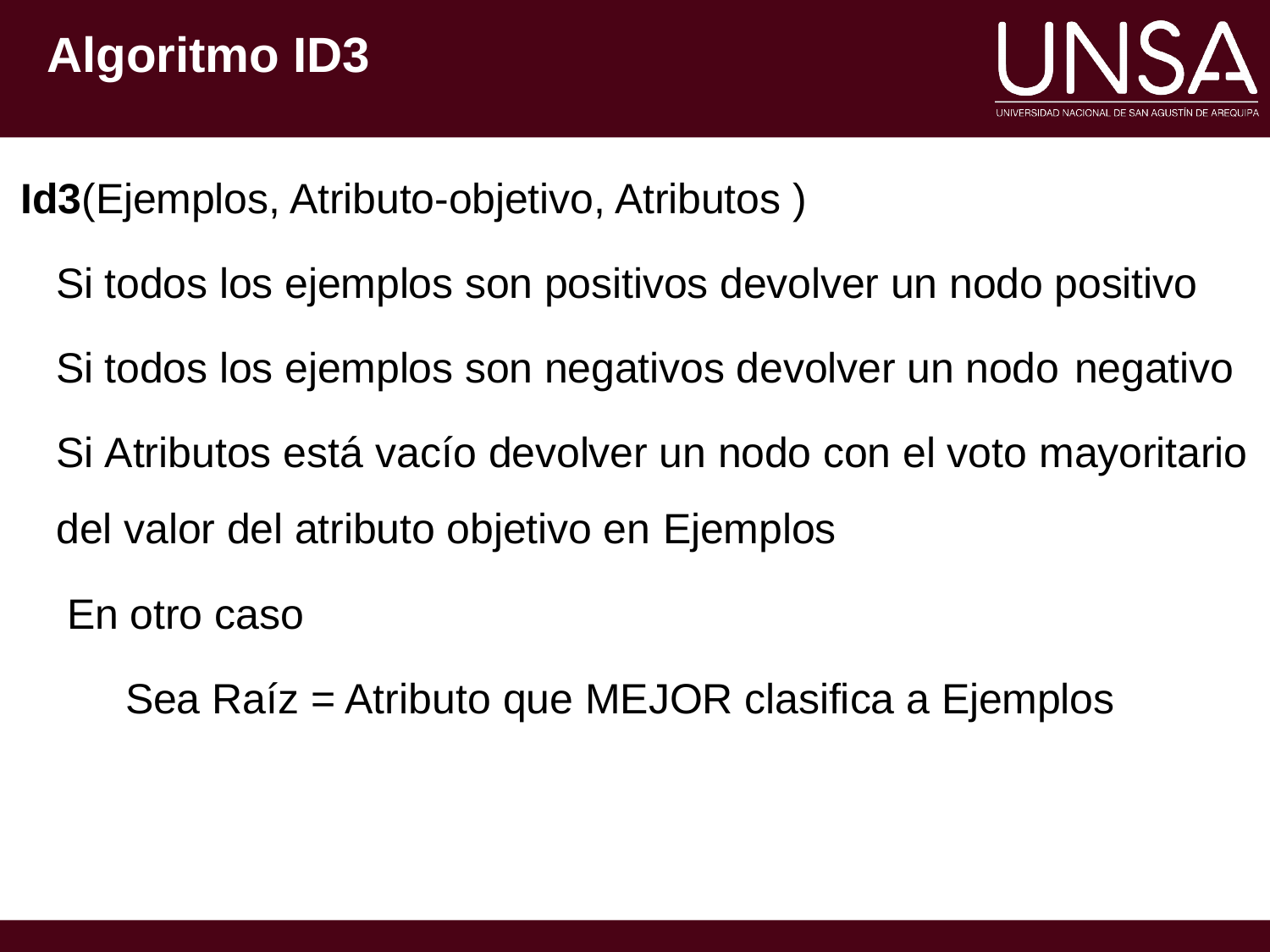

# Algoritmo ID3
Id3(Ejemplos, Atributo-objetivo, Atributos )
Si todos los ejemplos son positivos devolver un nodo positivo  Si todos los ejemplos son negativos devolver un nodo negativo
Si Atributos está vacío devolver un nodo con el voto mayoritario  del valor del atributo objetivo en Ejemplos
En otro caso
Sea Raíz = Atributo que MEJOR clasifica a Ejemplos